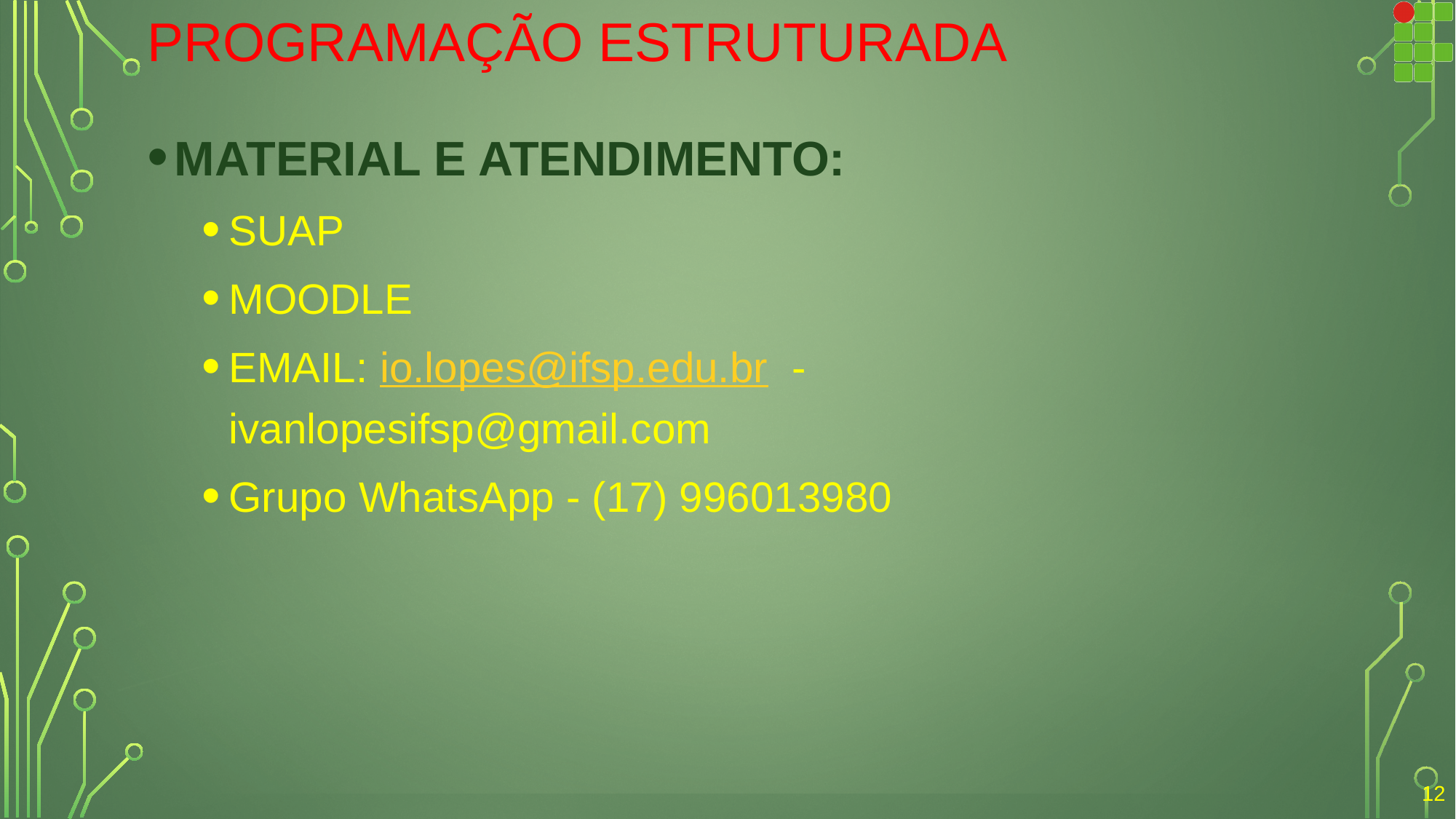

# Programação Estruturada
MATERIAL E ATENDIMENTO:
SUAP
MOODLE
EMAIL: io.lopes@ifsp.edu.br  -  ivanlopesifsp@gmail.com
Grupo WhatsApp - (17) 996013980
12